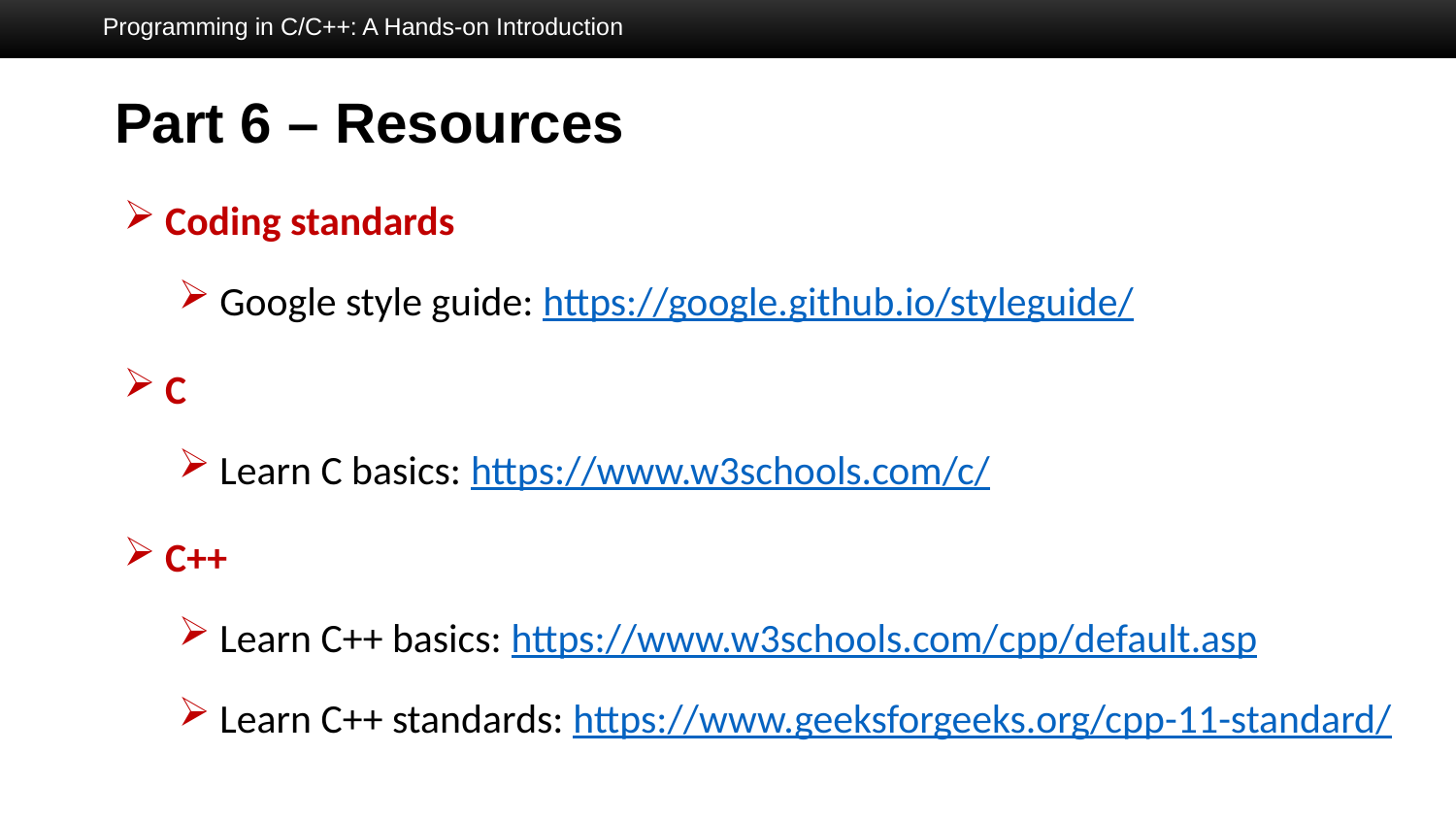

Programming in C/C++: A Hands-on Introduction
# Part 6 – Resources
 Coding standards
 Google style guide: https://google.github.io/styleguide/
 C
 Learn C basics: https://www.w3schools.com/c/
 C++
 Learn C++ basics: https://www.w3schools.com/cpp/default.asp
 Learn C++ standards: https://www.geeksforgeeks.org/cpp-11-standard/